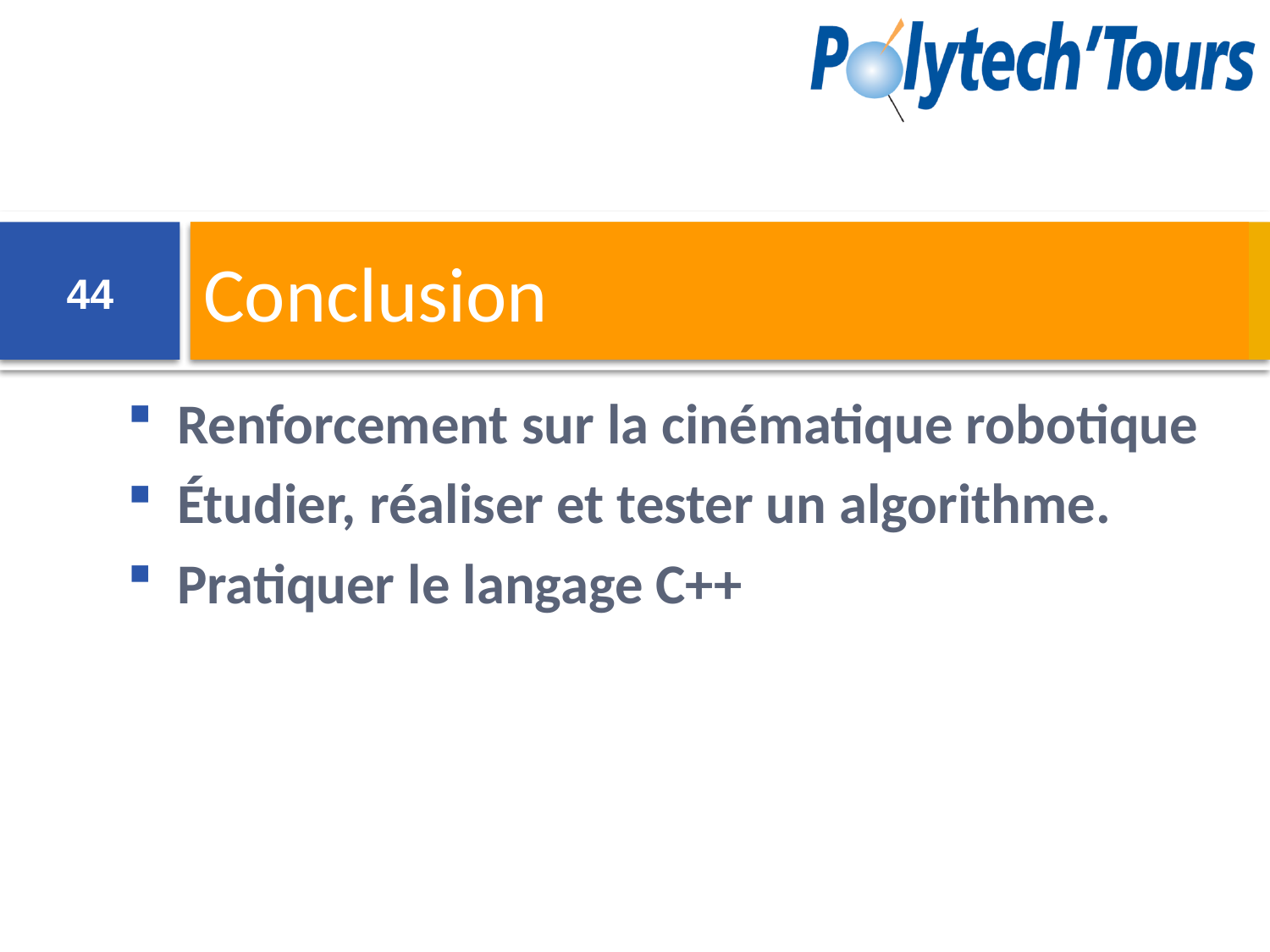

# Conclusion
44
Renforcement sur la cinématique robotique
Étudier, réaliser et tester un algorithme.
Pratiquer le langage C++